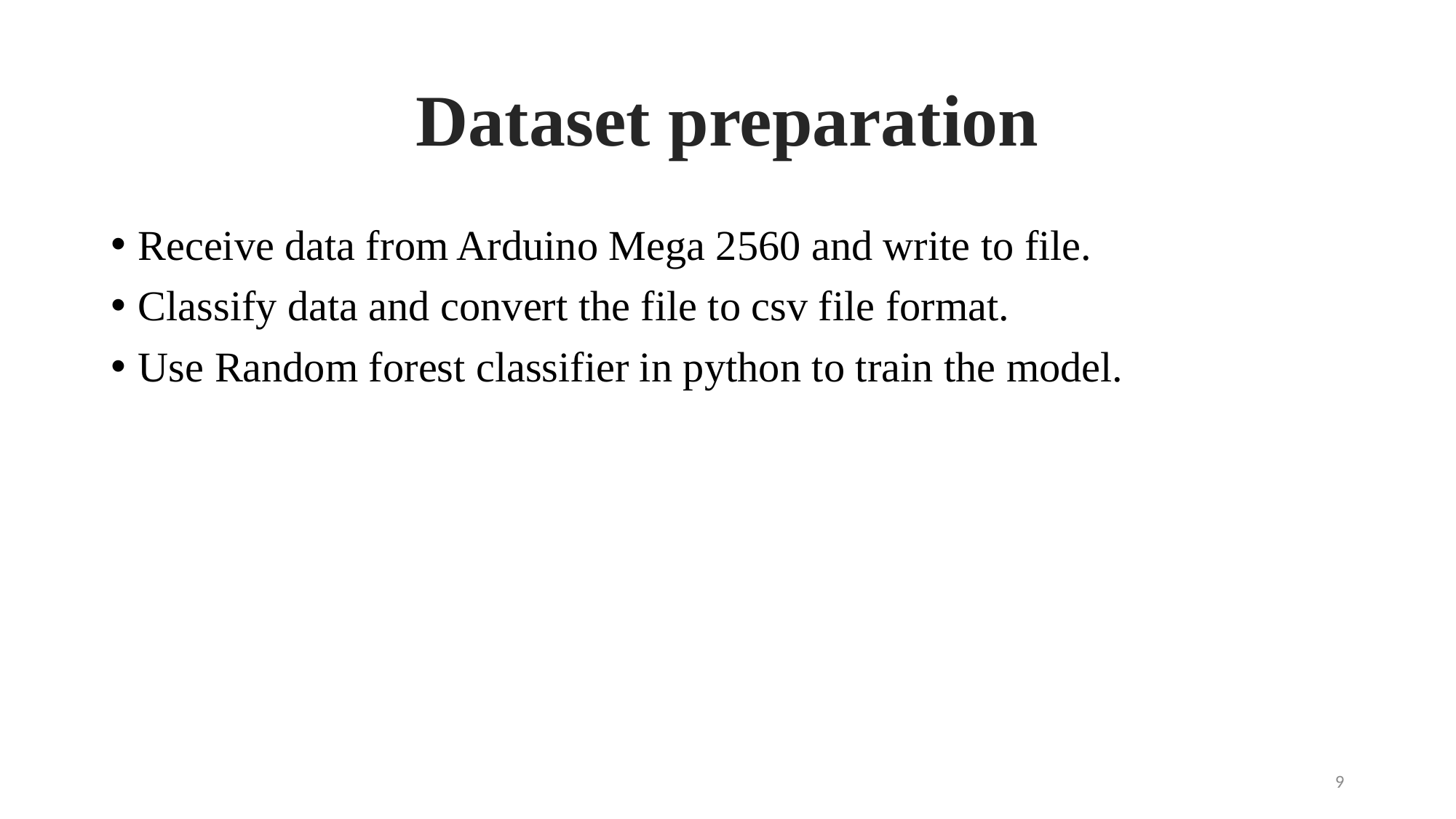

# Dataset preparation
Receive data from Arduino Mega 2560 and write to file.
Classify data and convert the file to csv file format.
Use Random forest classifier in python to train the model.
9